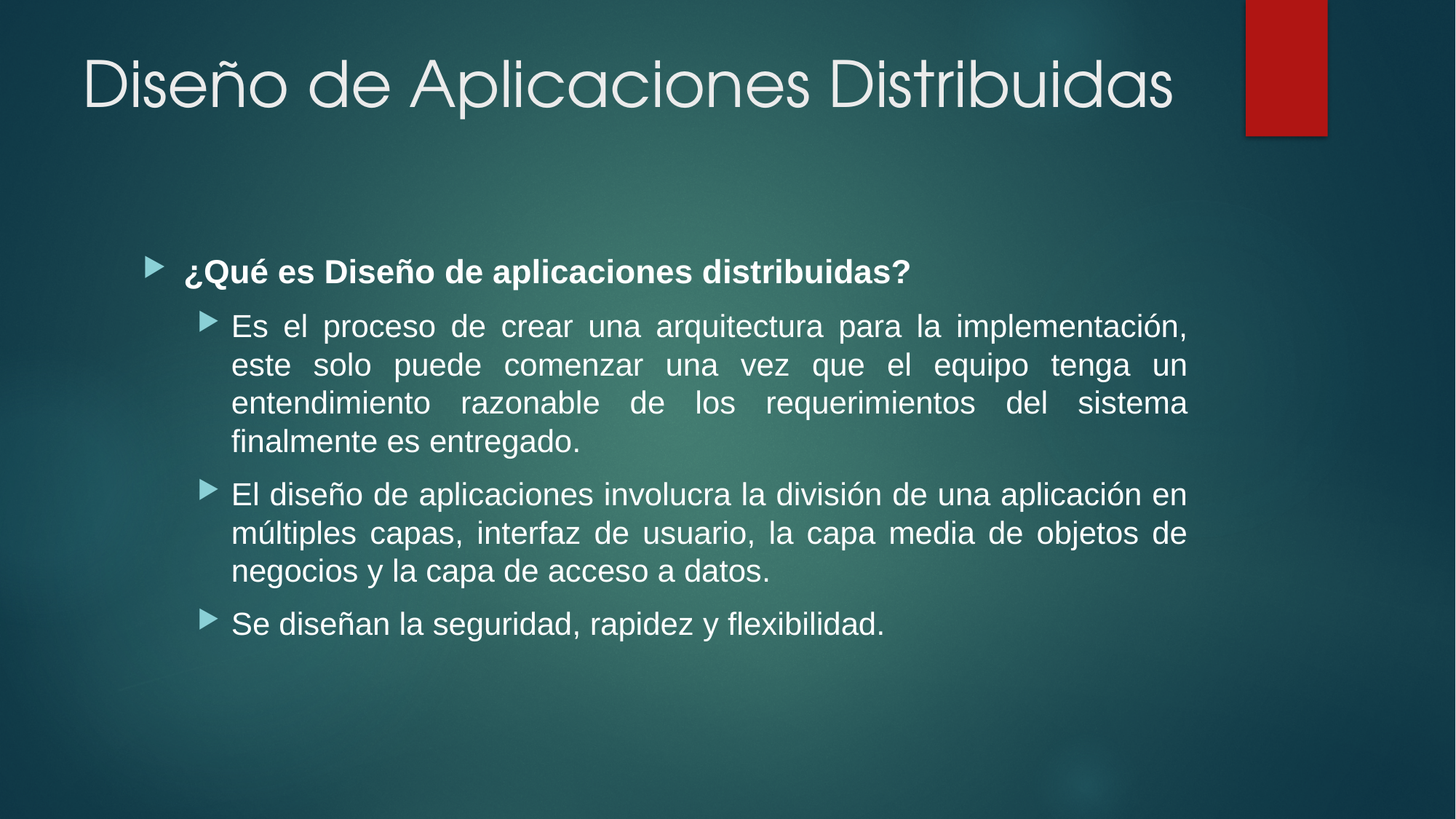

# Diseño de Aplicaciones Distribuidas
¿Qué es Diseño de aplicaciones distribuidas?
Es el proceso de crear una arquitectura para la implementación, este solo puede comenzar una vez que el equipo tenga un entendimiento razonable de los requerimientos del sistema finalmente es entregado.
El diseño de aplicaciones involucra la división de una aplicación en múltiples capas, interfaz de usuario, la capa media de objetos de negocios y la capa de acceso a datos.
Se diseñan la seguridad, rapidez y flexibilidad.